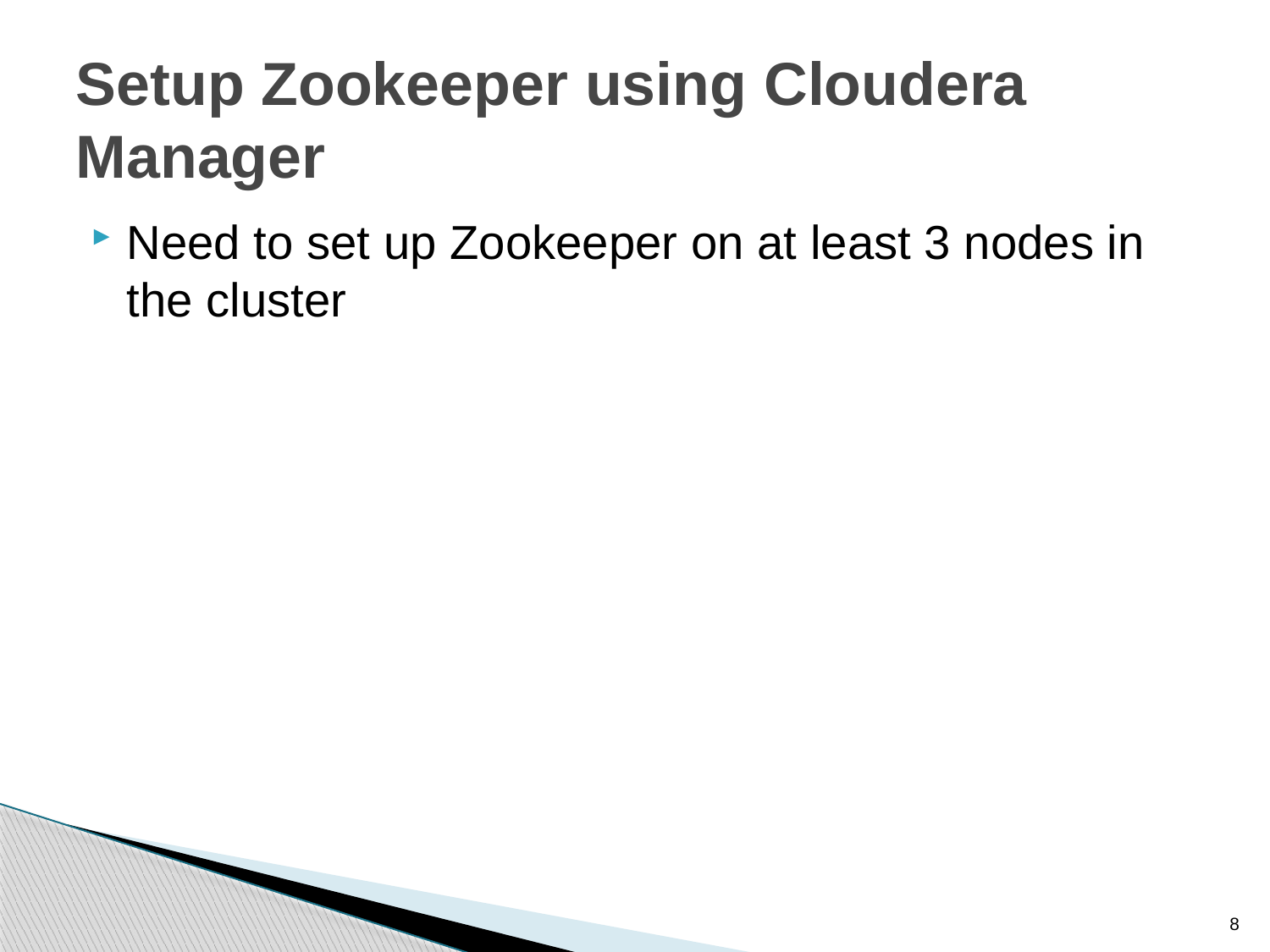

# Setup Zookeeper using Cloudera Manager
Need to set up Zookeeper on at least 3 nodes in the cluster
8